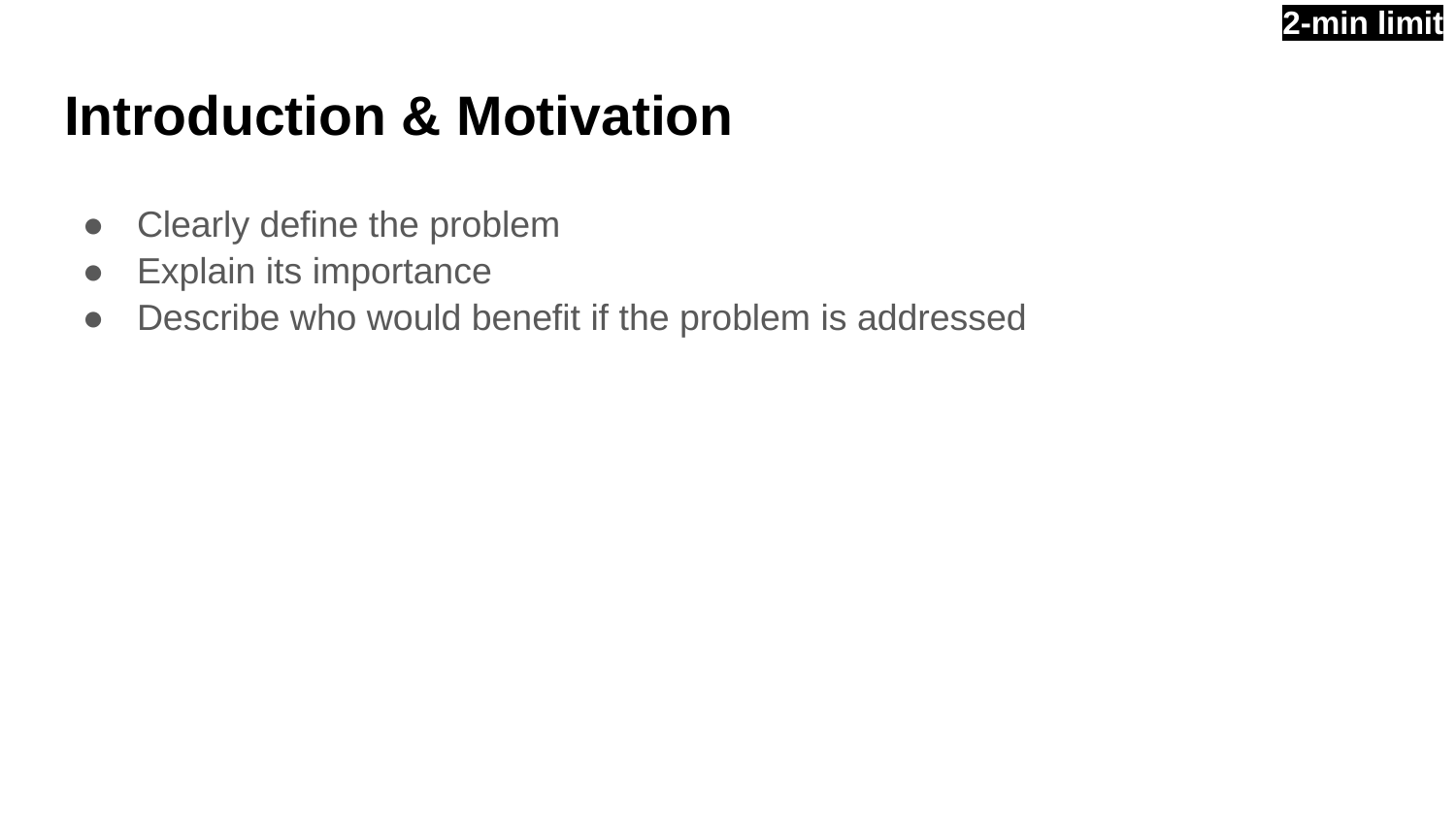

2-min limit
# Introduction & Motivation
Clearly define the problem
Explain its importance
Describe who would benefit if the problem is addressed